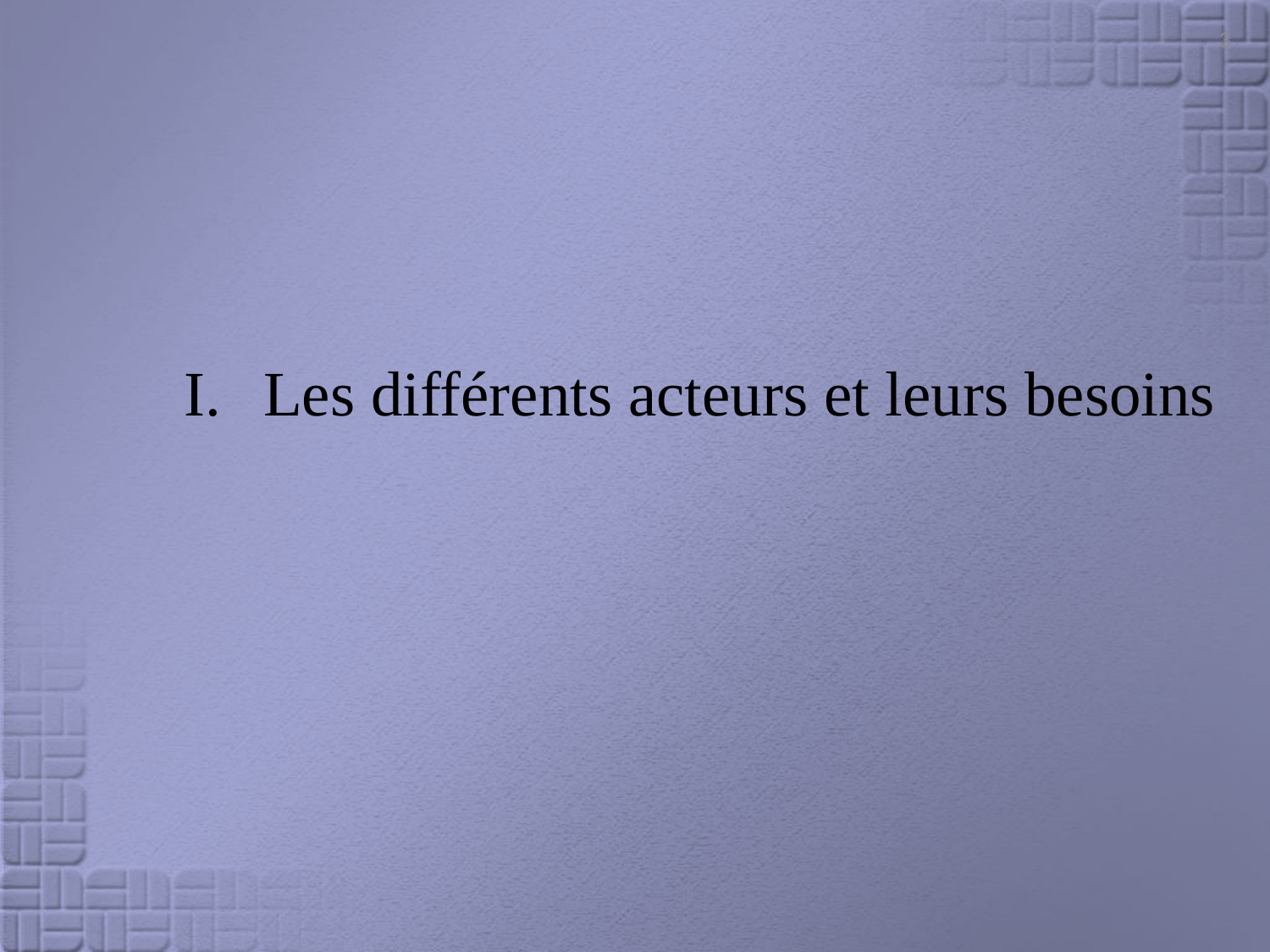

3
Les différents acteurs et leurs besoins